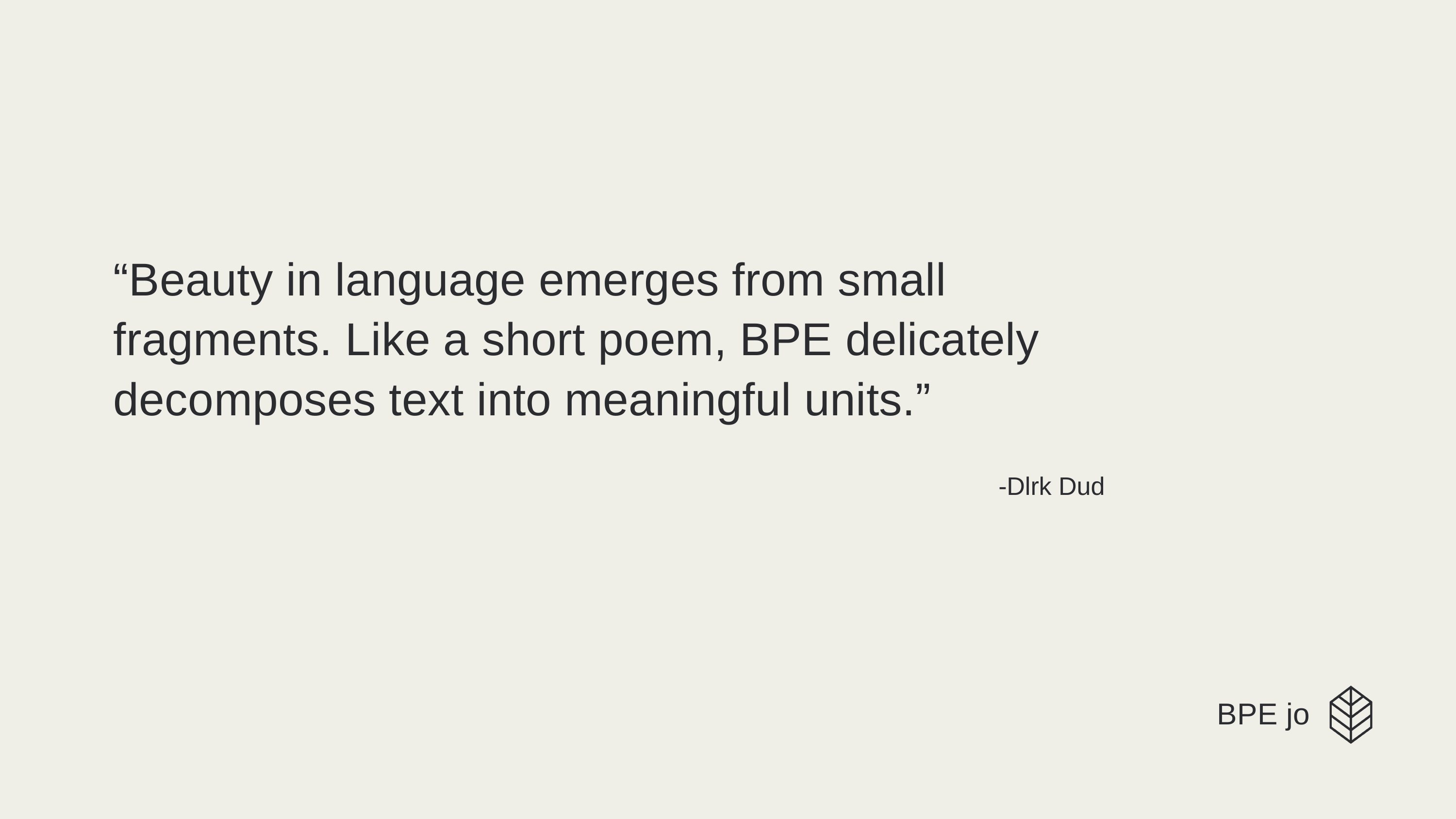

“Beauty in language emerges from small fragments. Like a short poem, BPE delicately decomposes text into meaningful units.”
-Dlrk Dud

BPE jo